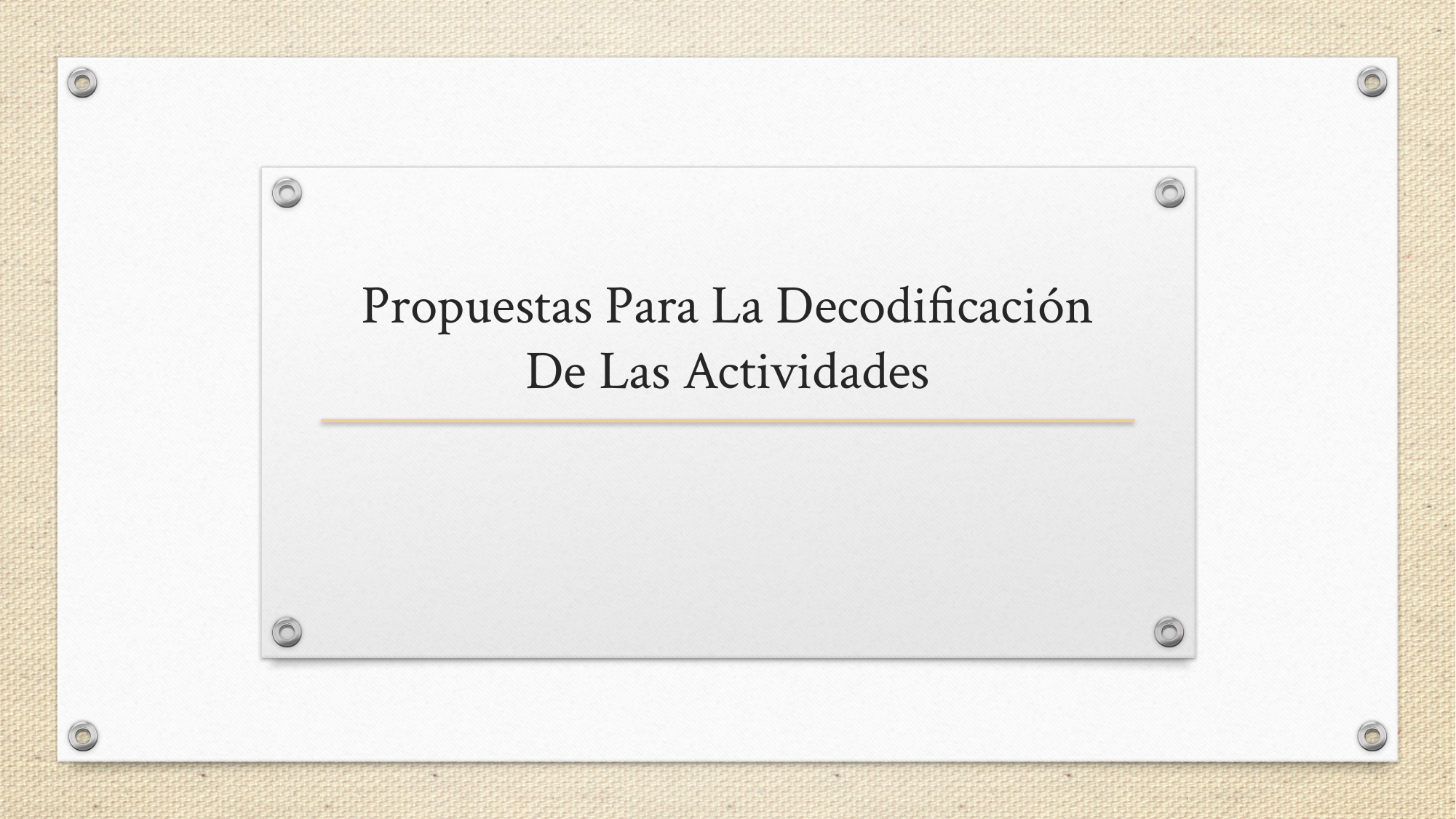

Propuestas Para La Decodificación De Las Actividades